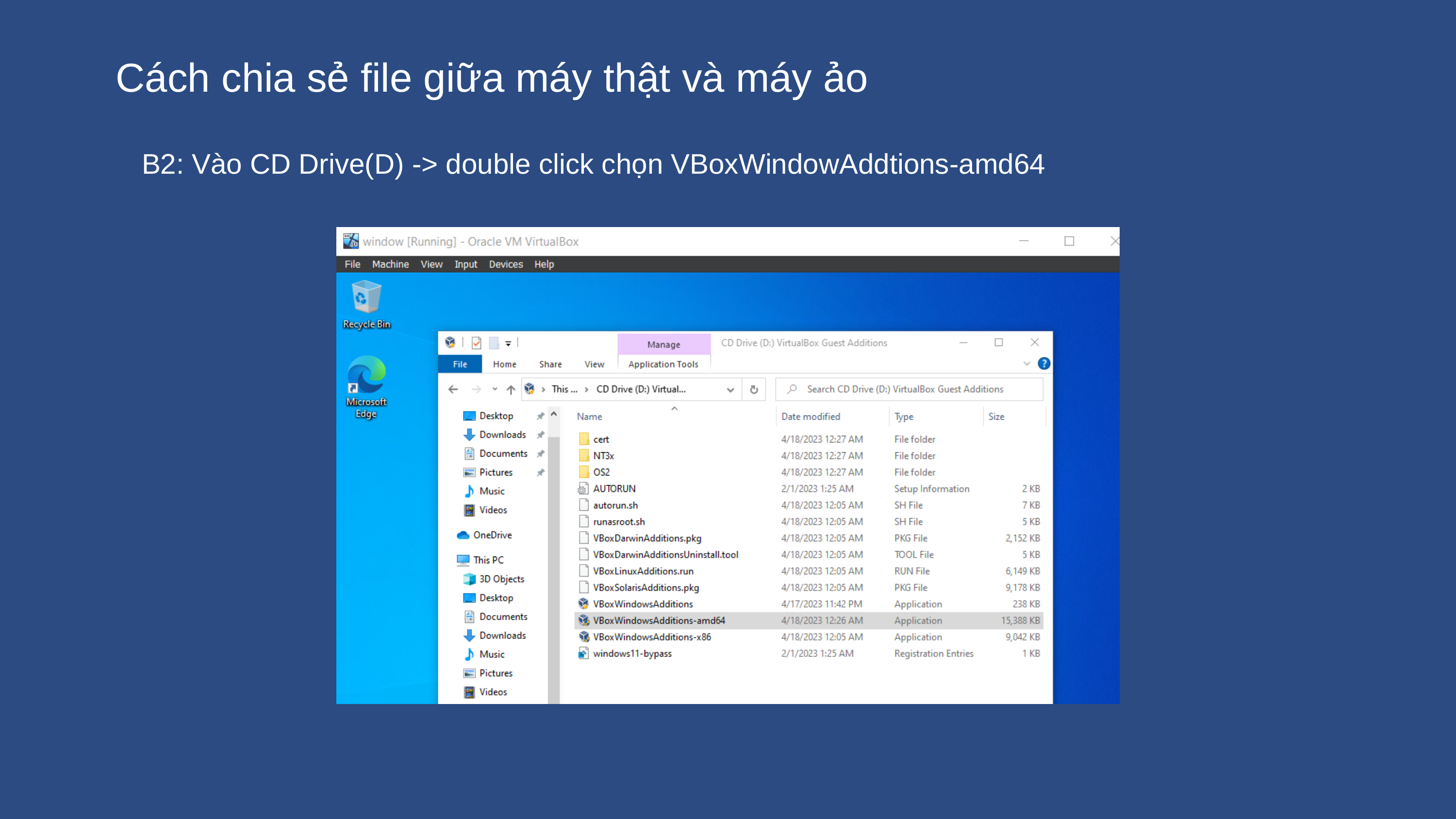

Cách chia sẻ file giữa máy thật và máy ảo
B2: Vào CD Drive(D) -> double click chọn VBoxWindowAddtions-amd64